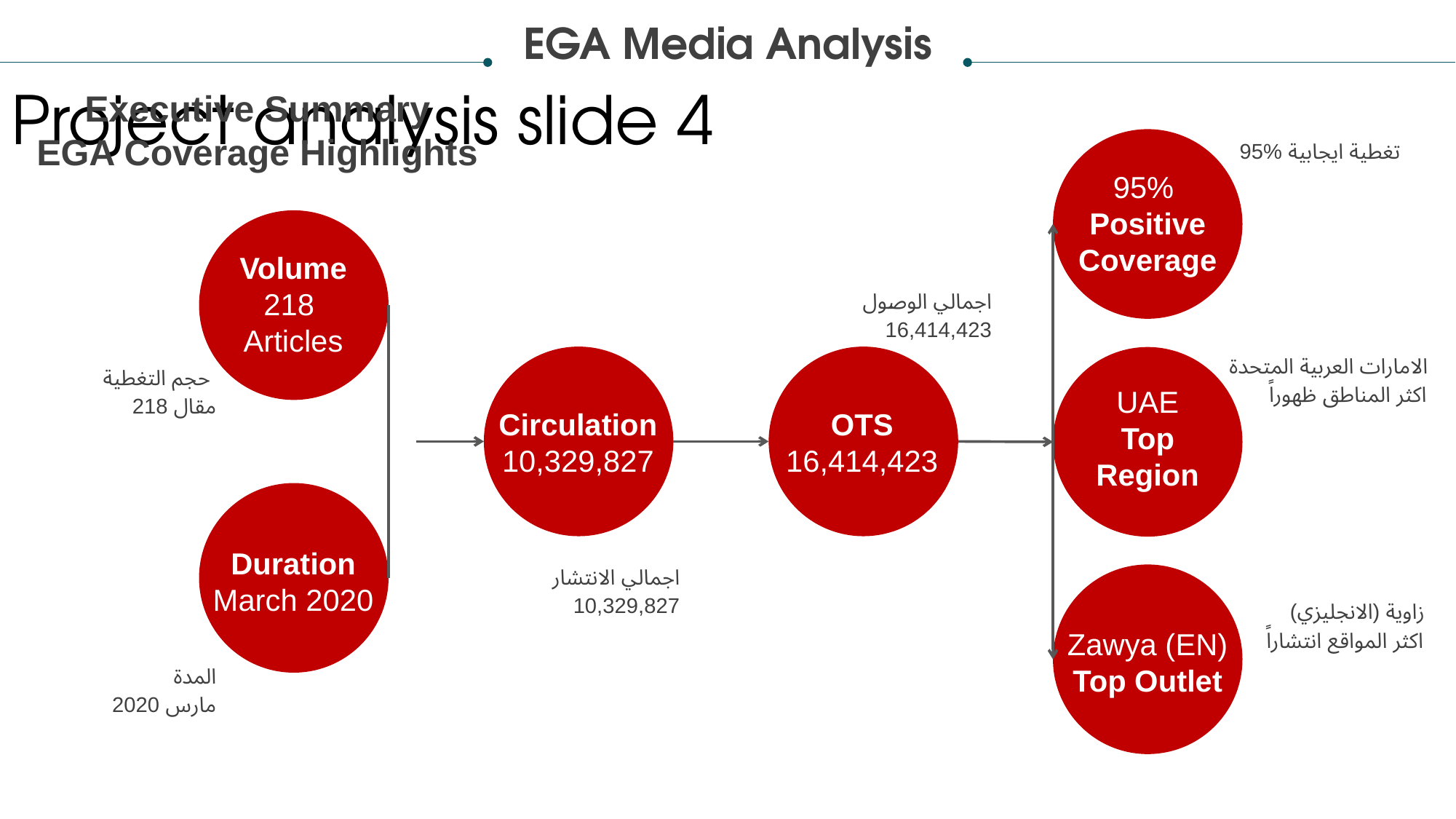

EGA Media Analysis
Project analysis slide 4
Executive Summary
EGA Coverage Highlights

95% تغطية ايجابية
95%
Positive Coverage

Volume
218
Articles
اجمالي الوصول
16,414,423

الامارات العربية المتحدة
اكثر المناطق ظهوراً
حجم التغطية
218 مقال
UAE
Top Region
OTS
16,414,423
Circulation
10,329,827

Duration
March 2020
اجمالي الانتشار
10,329,827

زاوية (الانجليزي)
اكثر المواقع انتشاراً
Zawya (EN)
Top Outlet
المدة
مارس 2020